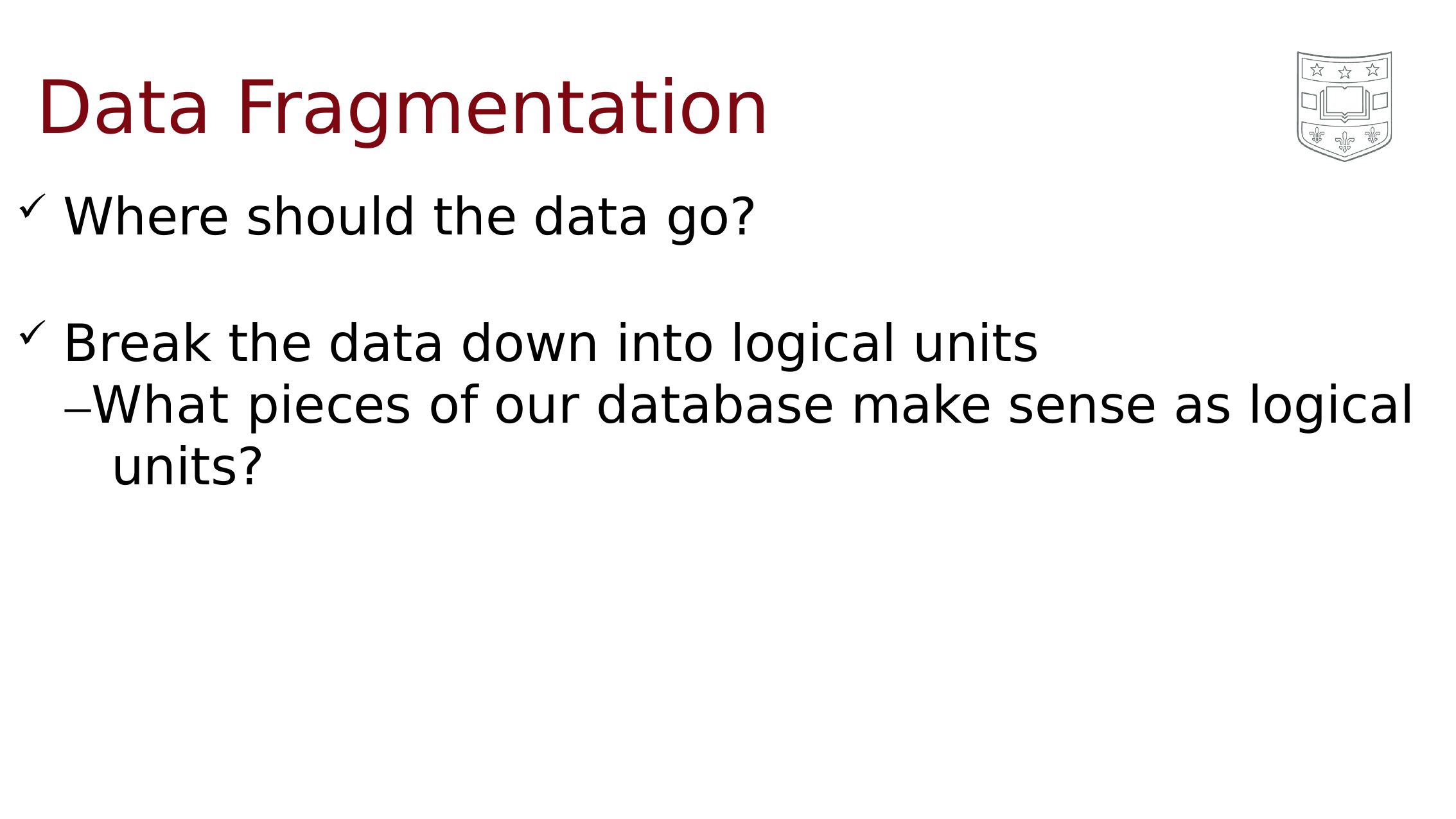

# Data Fragmentation
Where should the data go?

Break the data down into logical units
–What pieces of our database make sense as logical  units?